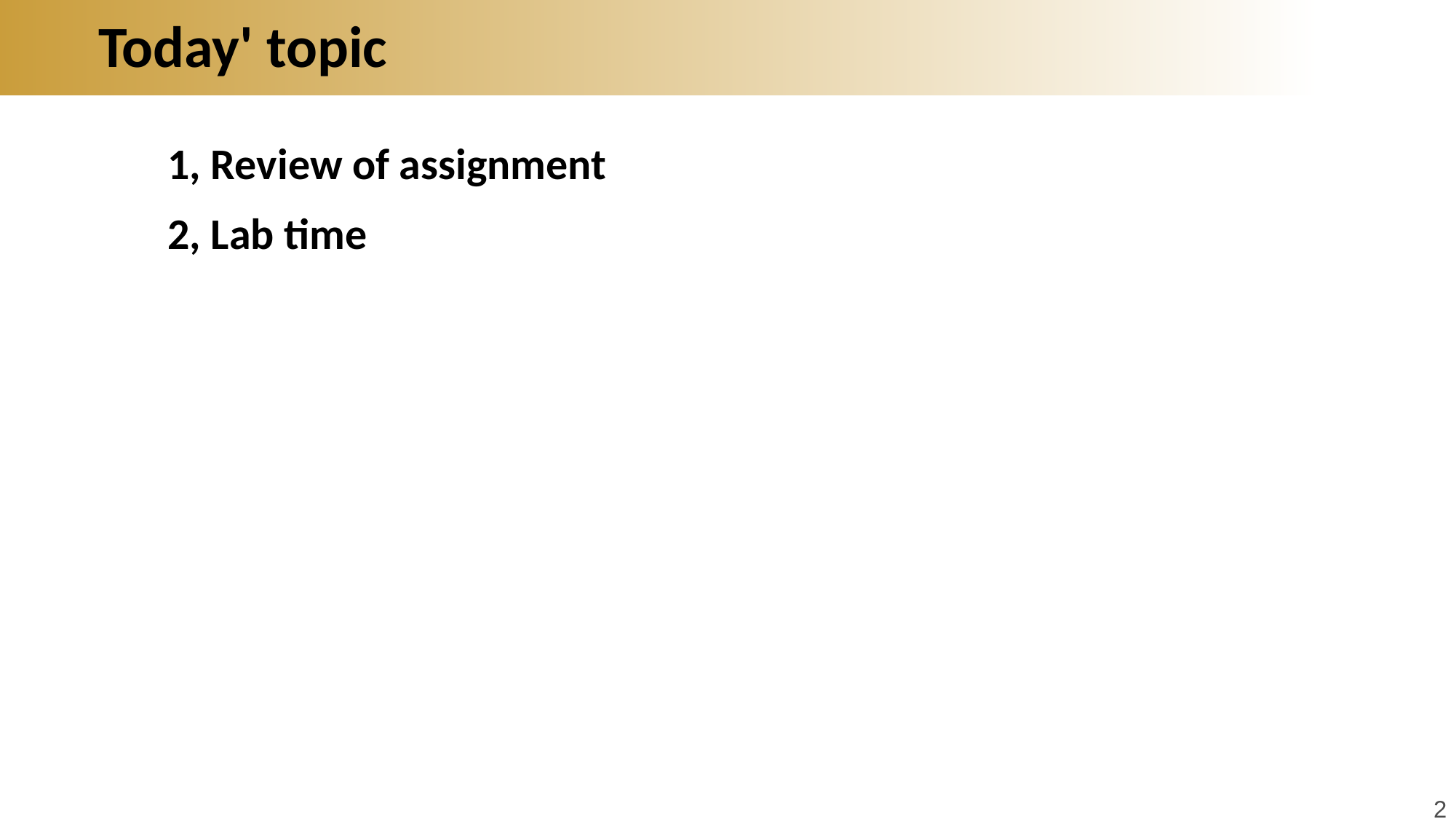

# Today' topic
1, Review of assignment
2, Lab time
2